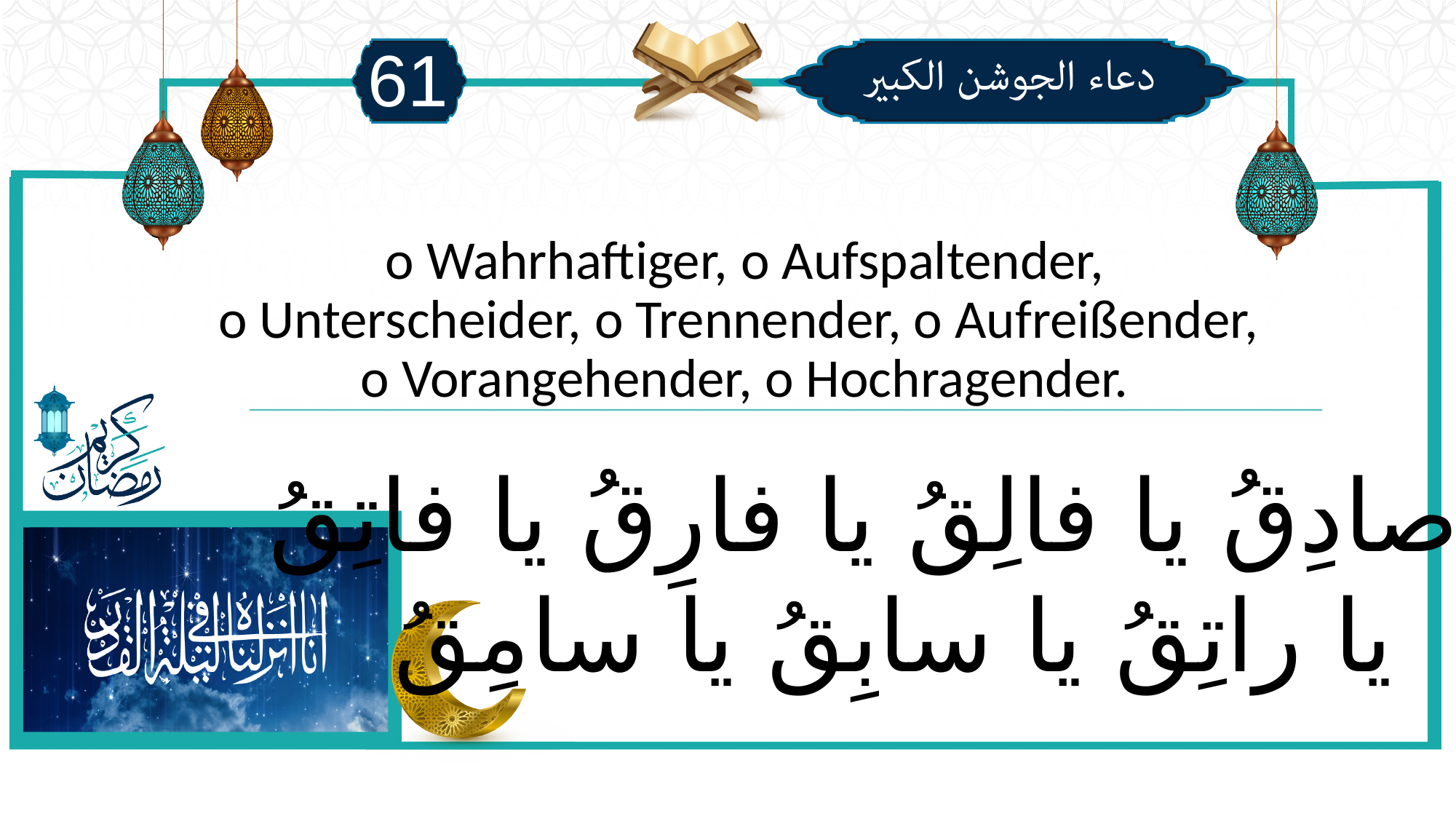

61
o Wahrhaftiger, o Aufspaltender,
o Unterscheider, o Trennender, o Aufreißender,
o Vorangehender, o Hochragender.
يا صادِقُ يا فالِقُ يا فارِقُ يا فاتِقُ
يا راتِقُ يا سابِقُ يا سامِقُ